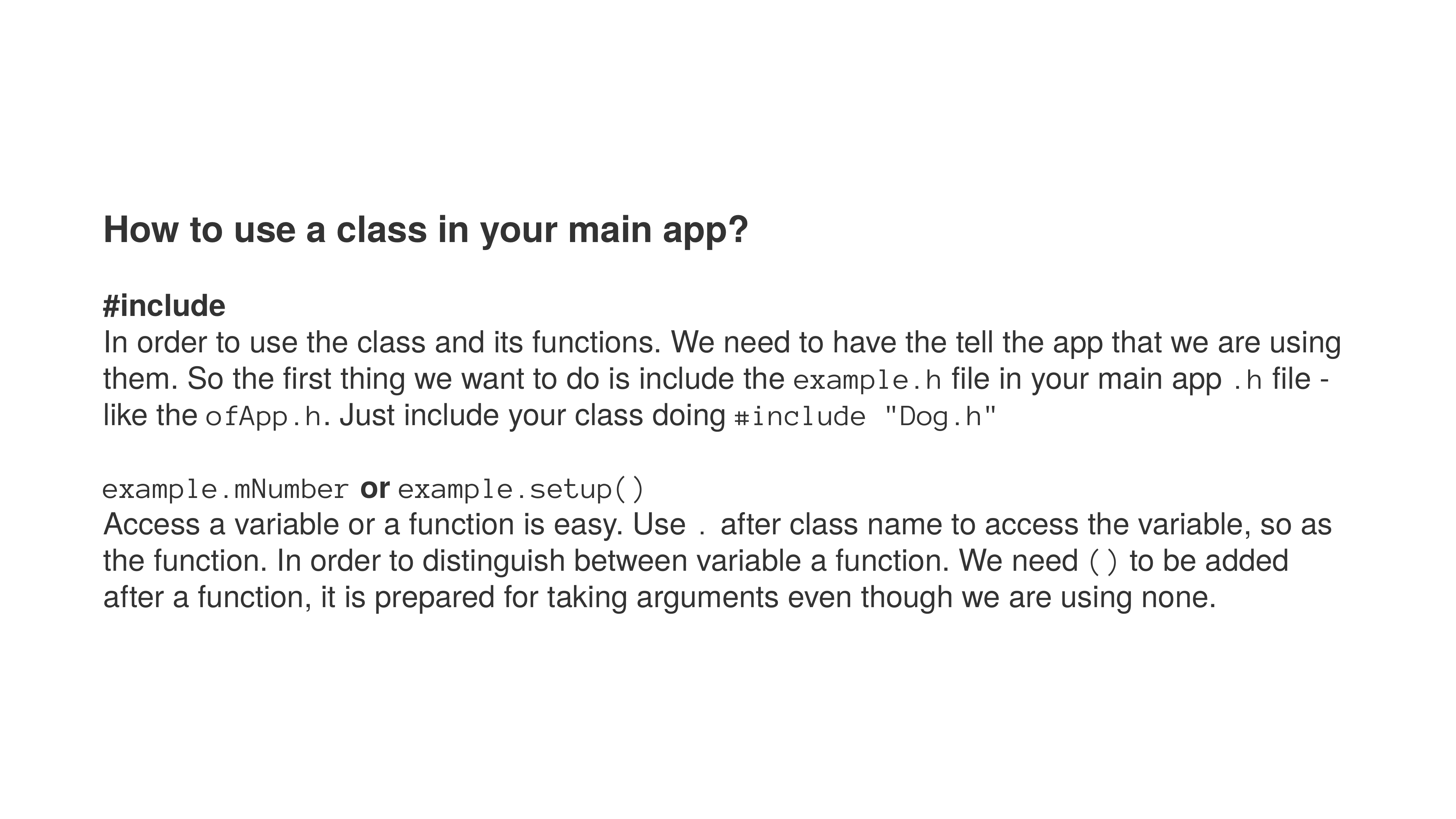

How to use a class in your main app?

#include
In order to use the class and its functions. We need to have the tell the app that we are using them. So the first thing we want to do is include the example.h file in your main app .h file - like the ofApp.h. Just include your class doing #include "Dog.h"

example.mNumber or example.setup()
Access a variable or a function is easy. Use . after class name to access the variable, so as the function. In order to distinguish between variable a function. We need () to be added after a function, it is prepared for taking arguments even though we are using none.